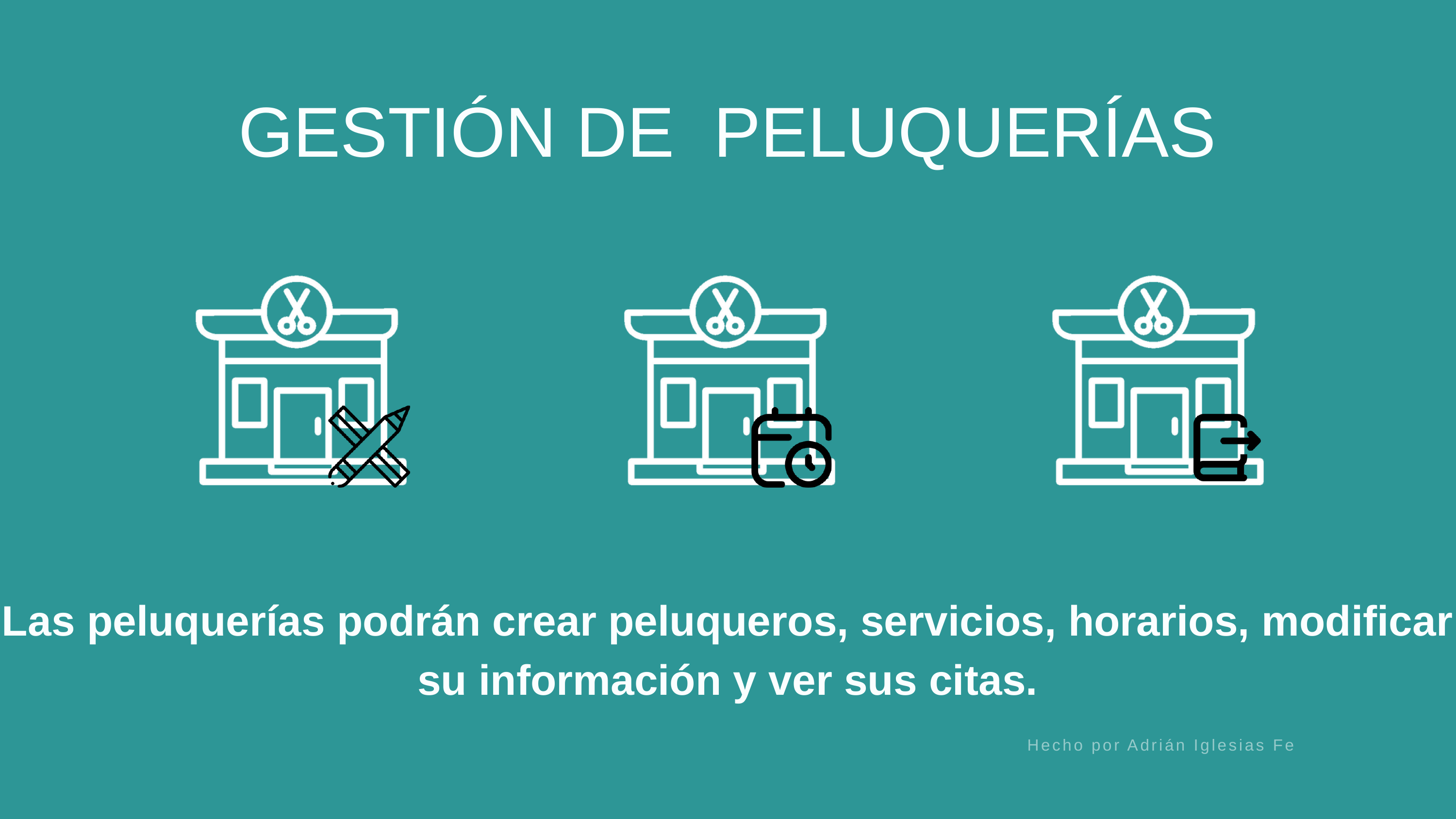

GESTIÓN DE  PELUQUERÍAS

Las peluquerías podrán crear peluqueros, servicios, horarios, modificar su información y ver sus citas.
Hecho por Adrián Iglesias Fernández